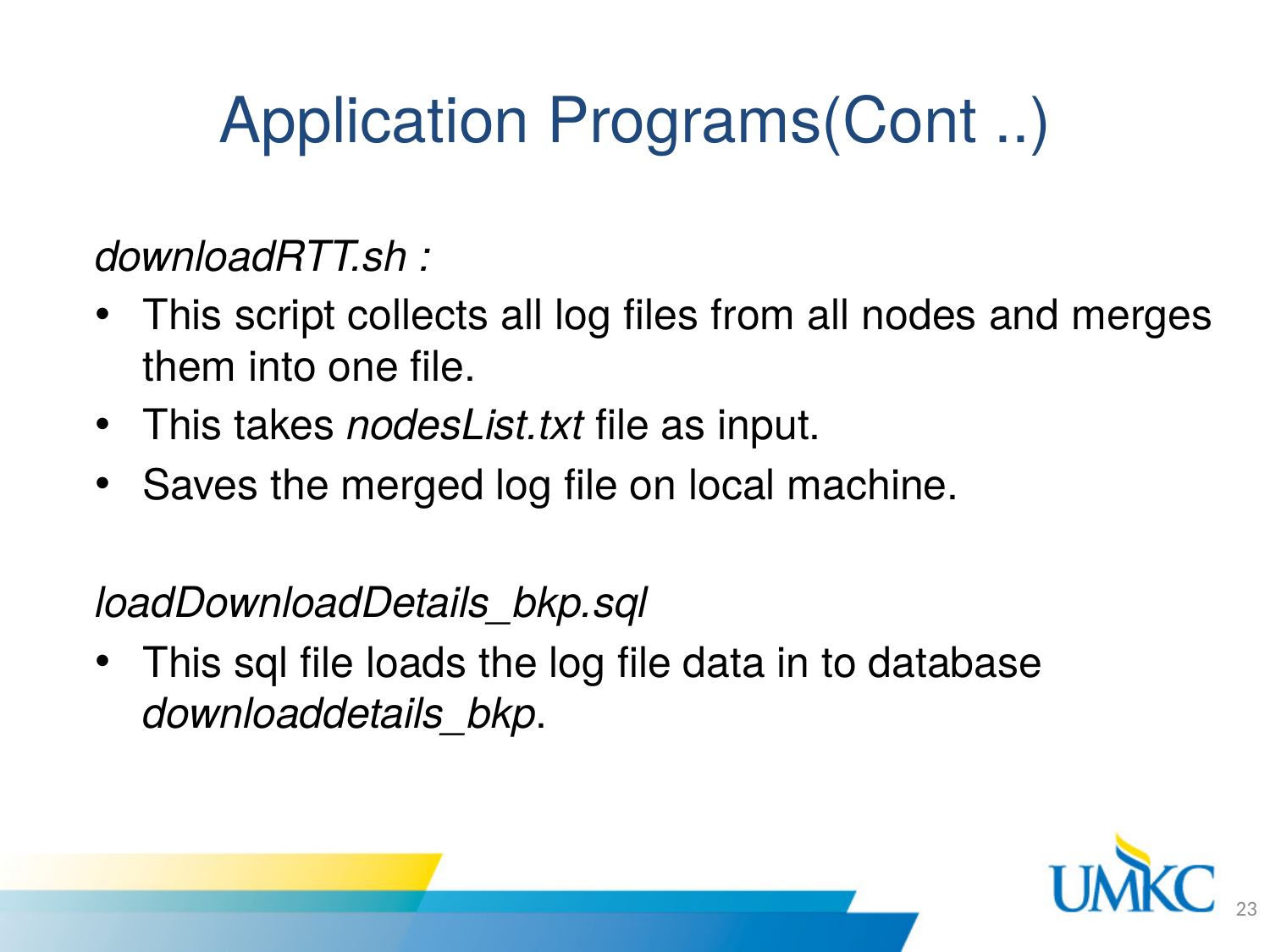

# Application Programs(Cont ..)
downloadRTT.sh :
This script collects all log files from all nodes and merges them into one file.
This takes nodesList.txt file as input.
Saves the merged log file on local machine.

loadDownloadDetails_bkp.sql
This sql file loads the log file data in to database downloaddetails_bkp.

23